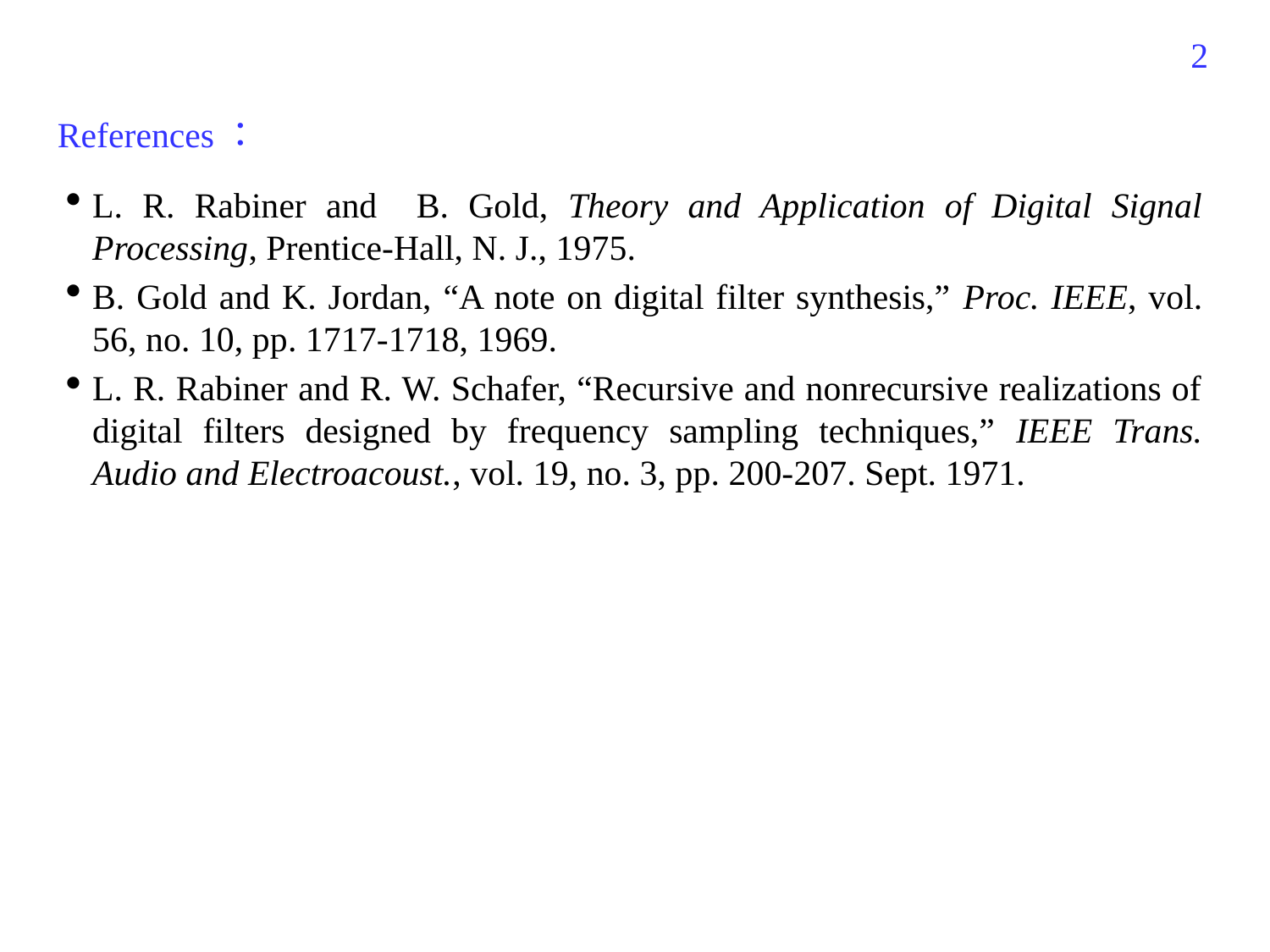

2
References：
L. R. Rabiner and  B. Gold, Theory and Application of Digital Signal Processing, Prentice-Hall, N. J., 1975.
B. Gold and K. Jordan, “A note on digital filter synthesis,” Proc. IEEE, vol. 56, no. 10, pp. 1717-1718, 1969.
L. R. Rabiner and R. W. Schafer, “Recursive and nonrecursive realizations of digital filters designed by frequency sampling techniques,” IEEE Trans. Audio and Electroacoust., vol. 19, no. 3, pp. 200-207. Sept. 1971.